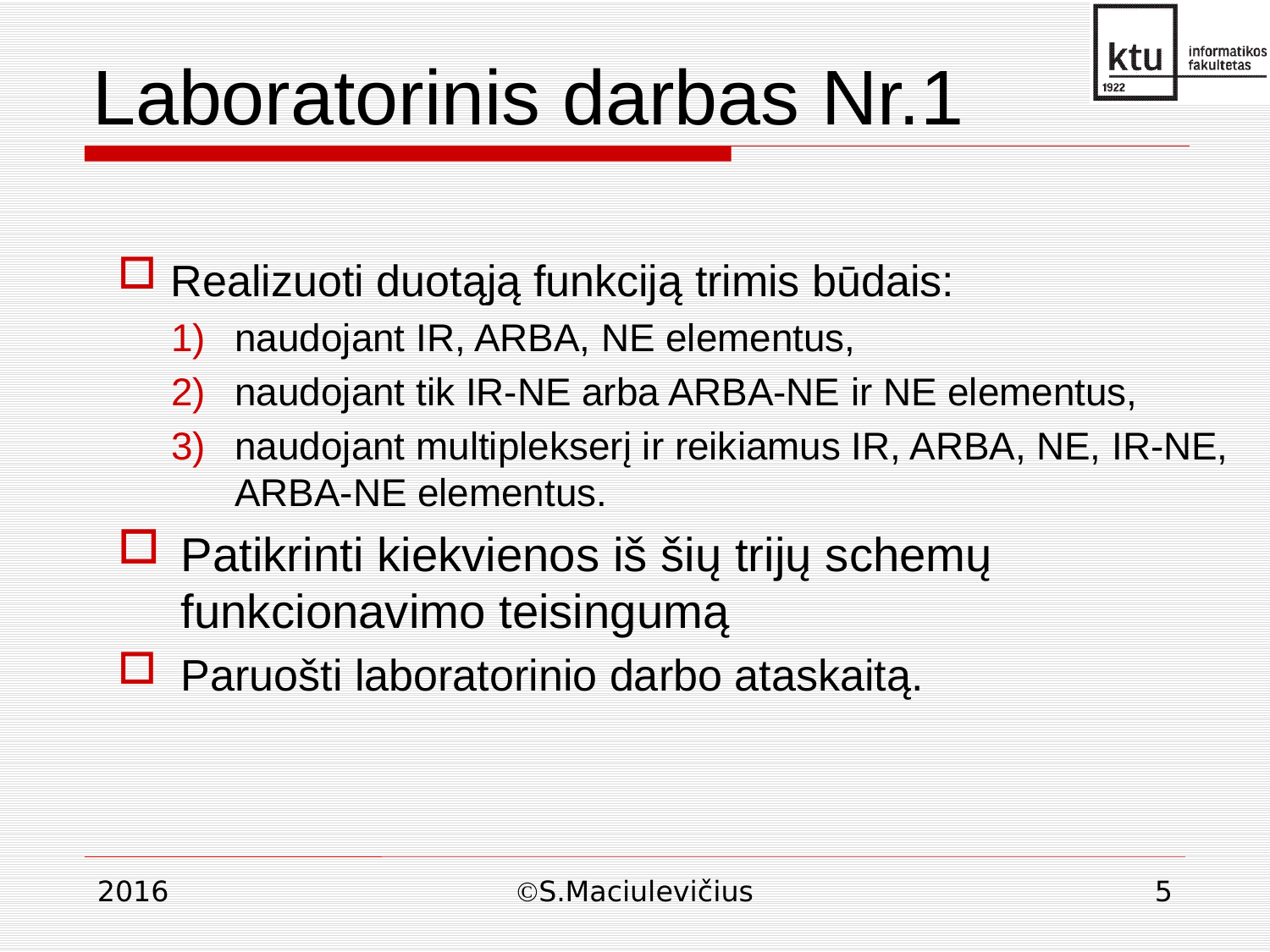

Laboratorinis darbas Nr.1
Realizuoti duotąją funkciją trimis būdais:
naudojant IR, ARBA, NE elementus,
naudojant tik IR-NE arba ARBA-NE ir NE elementus,
naudojant multiplekserį ir reikiamus IR, ARBA, NE, IR-NE, ARBA-NE elementus.
Patikrinti kiekvienos iš šių trijų schemų funkcionavimo teisingumą
Paruošti laboratorinio darbo ataskaitą.
2016
©S.Maciulevičius
5